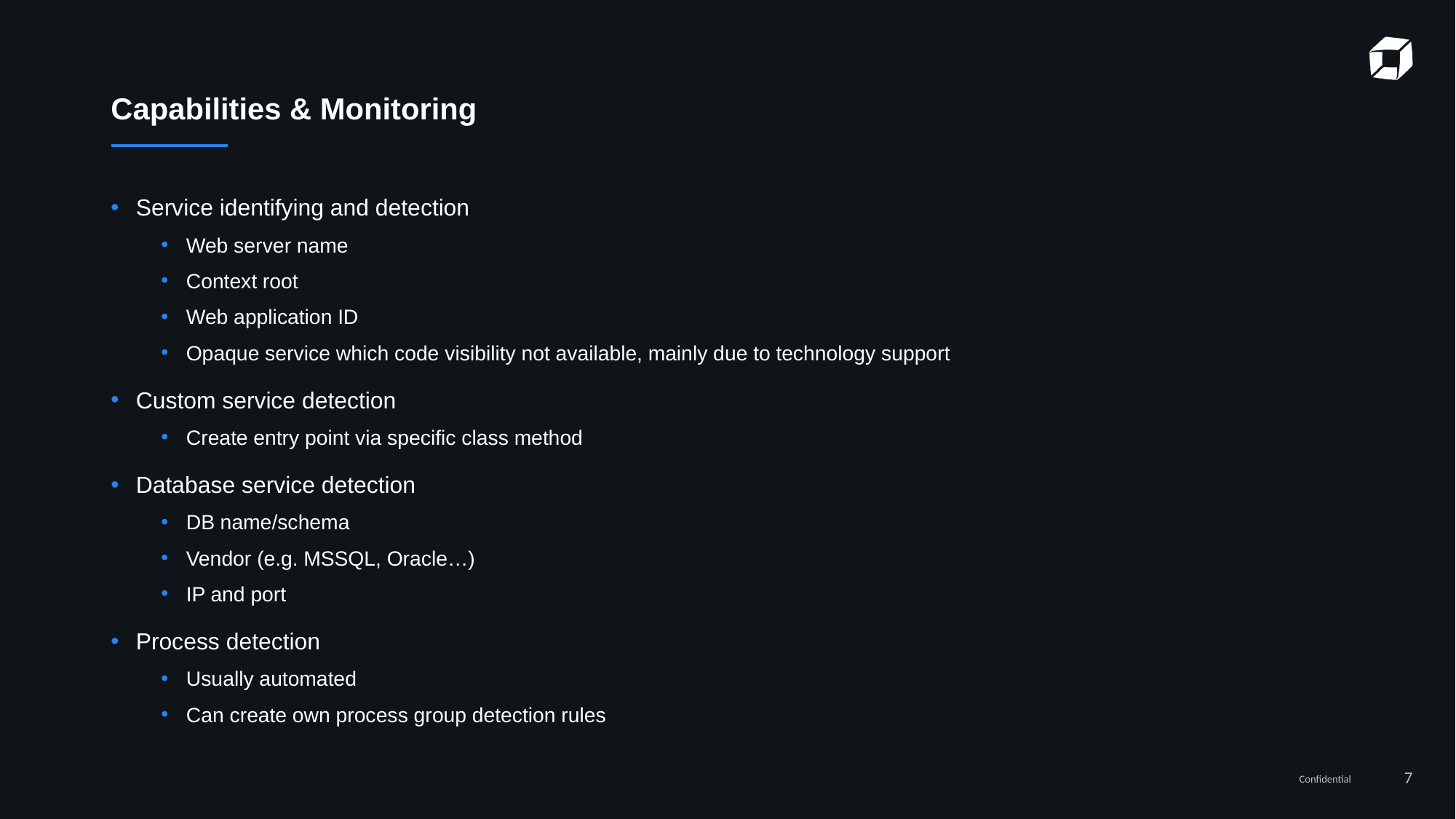

# Capabilities & Monitoring
Service identifying and detection
Web server name
Context root
Web application ID
Opaque service which code visibility not available, mainly due to technology support
Custom service detection
Create entry point via specific class method
Database service detection
DB name/schema
Vendor (e.g. MSSQL, Oracle…)
IP and port
Process detection
Usually automated
Can create own process group detection rules